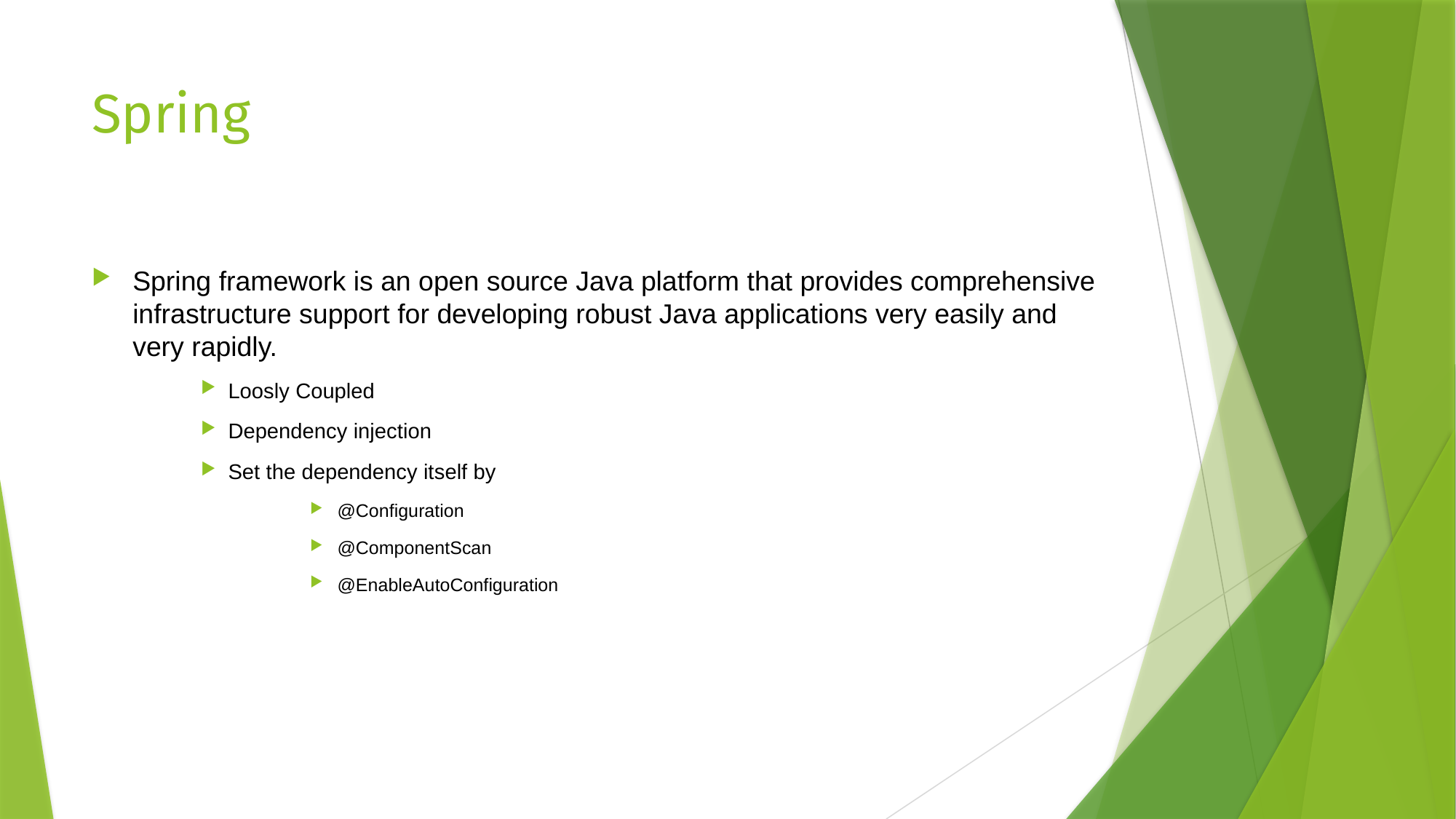

# Spring
Spring framework is an open source Java platform that provides comprehensive infrastructure support for developing robust Java applications very easily and very rapidly.
Loosly Coupled
Dependency injection
Set the dependency itself by
@Configuration
@ComponentScan
@EnableAutoConfiguration